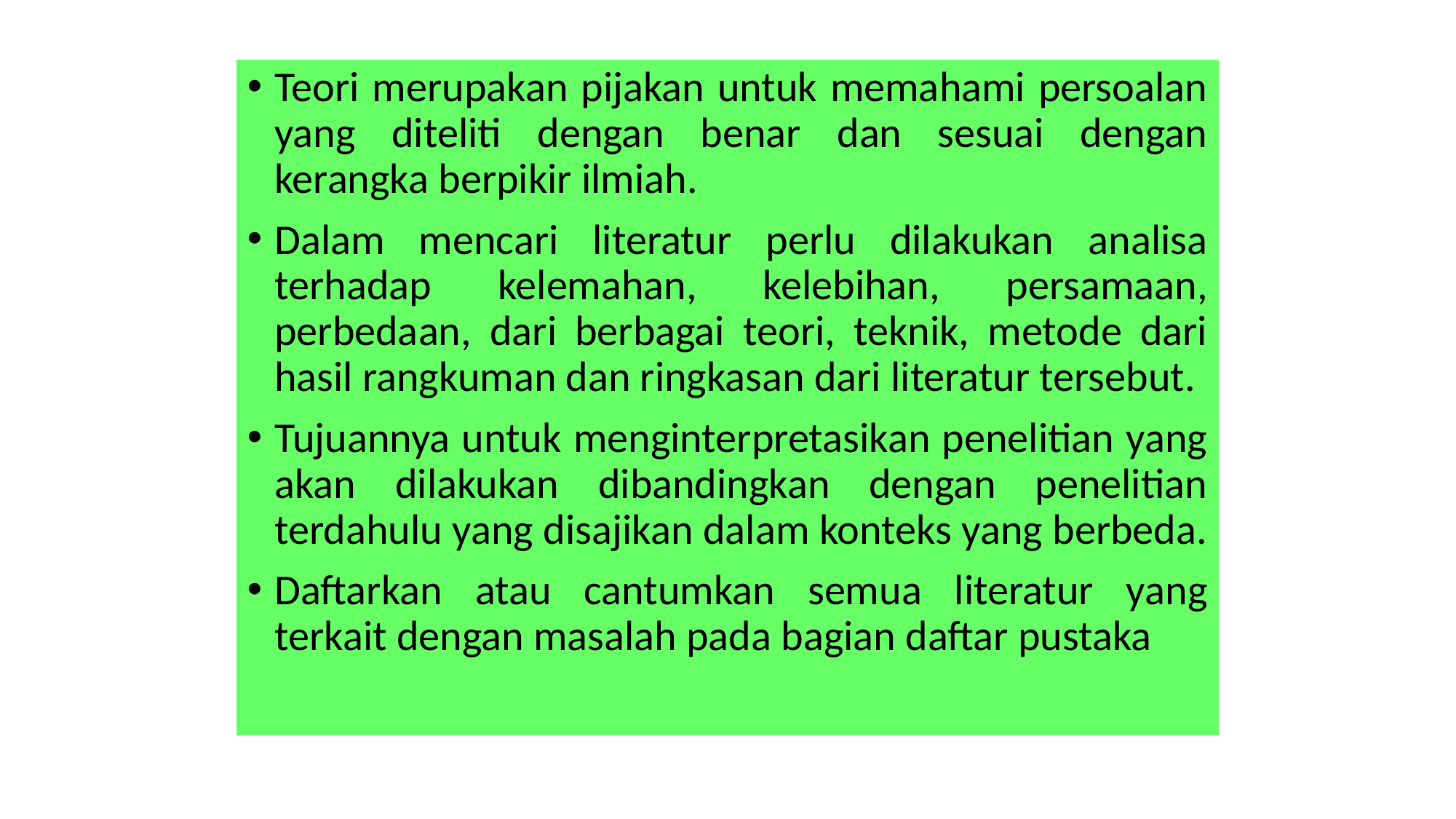

#
Teori merupakan pijakan untuk memahami persoalan yang diteliti dengan benar dan sesuai dengan kerangka berpikir ilmiah.
Dalam mencari literatur perlu dilakukan analisa terhadap kelemahan, kelebihan, persamaan, perbedaan, dari berbagai teori, teknik, metode dari hasil rangkuman dan ringkasan dari literatur tersebut.
Tujuannya untuk menginterpretasikan penelitian yang akan dilakukan dibandingkan dengan penelitian terdahulu yang disajikan dalam konteks yang berbeda.
Daftarkan atau cantumkan semua literatur yang terkait dengan masalah pada bagian daftar pustaka